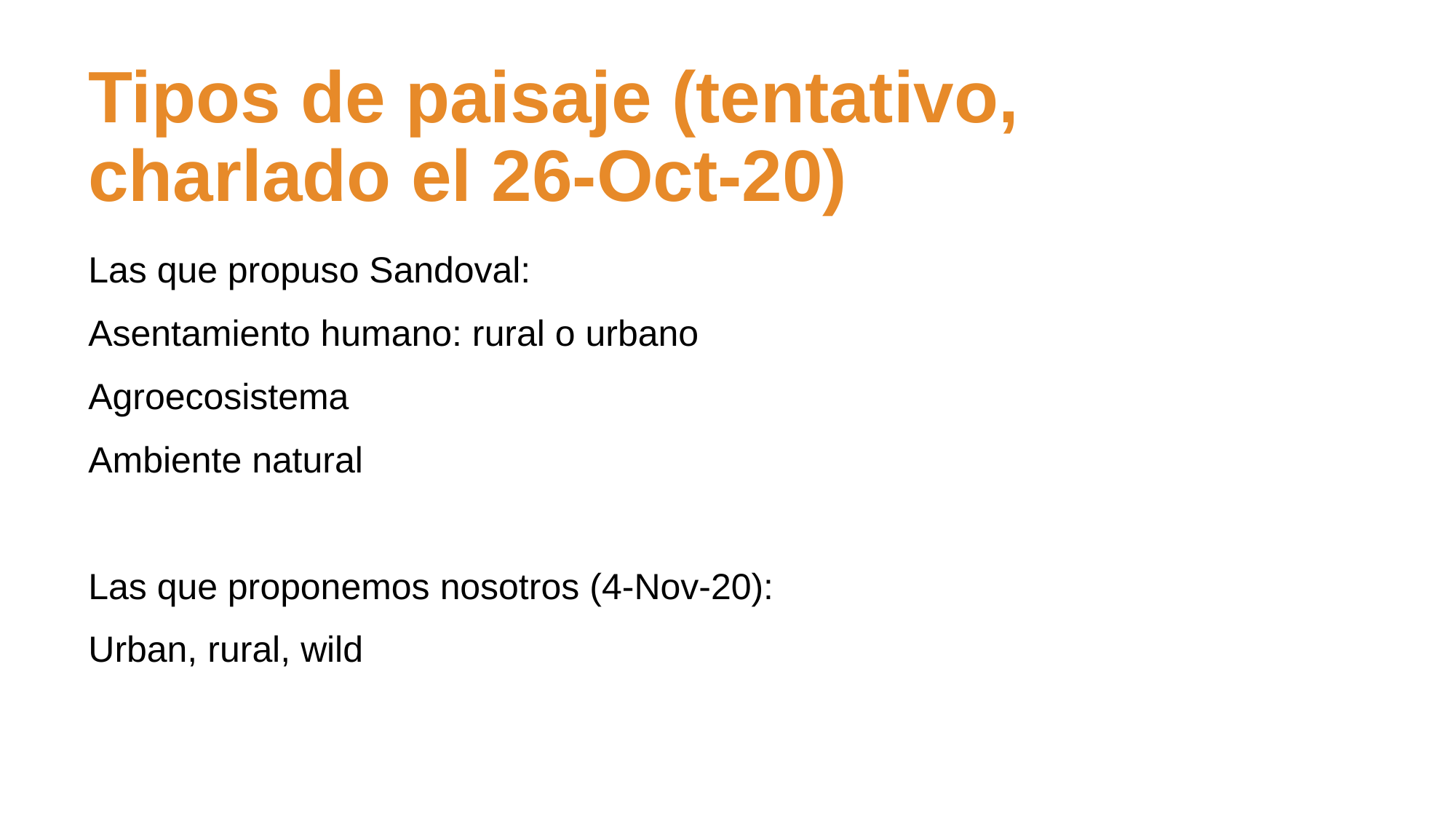

# Tipos de paisaje (tentativo, charlado el 26-Oct-20)
Las que propuso Sandoval:
Asentamiento humano: rural o urbano
Agroecosistema
Ambiente natural

Las que proponemos nosotros (4-Nov-20):
Urban, rural, wild